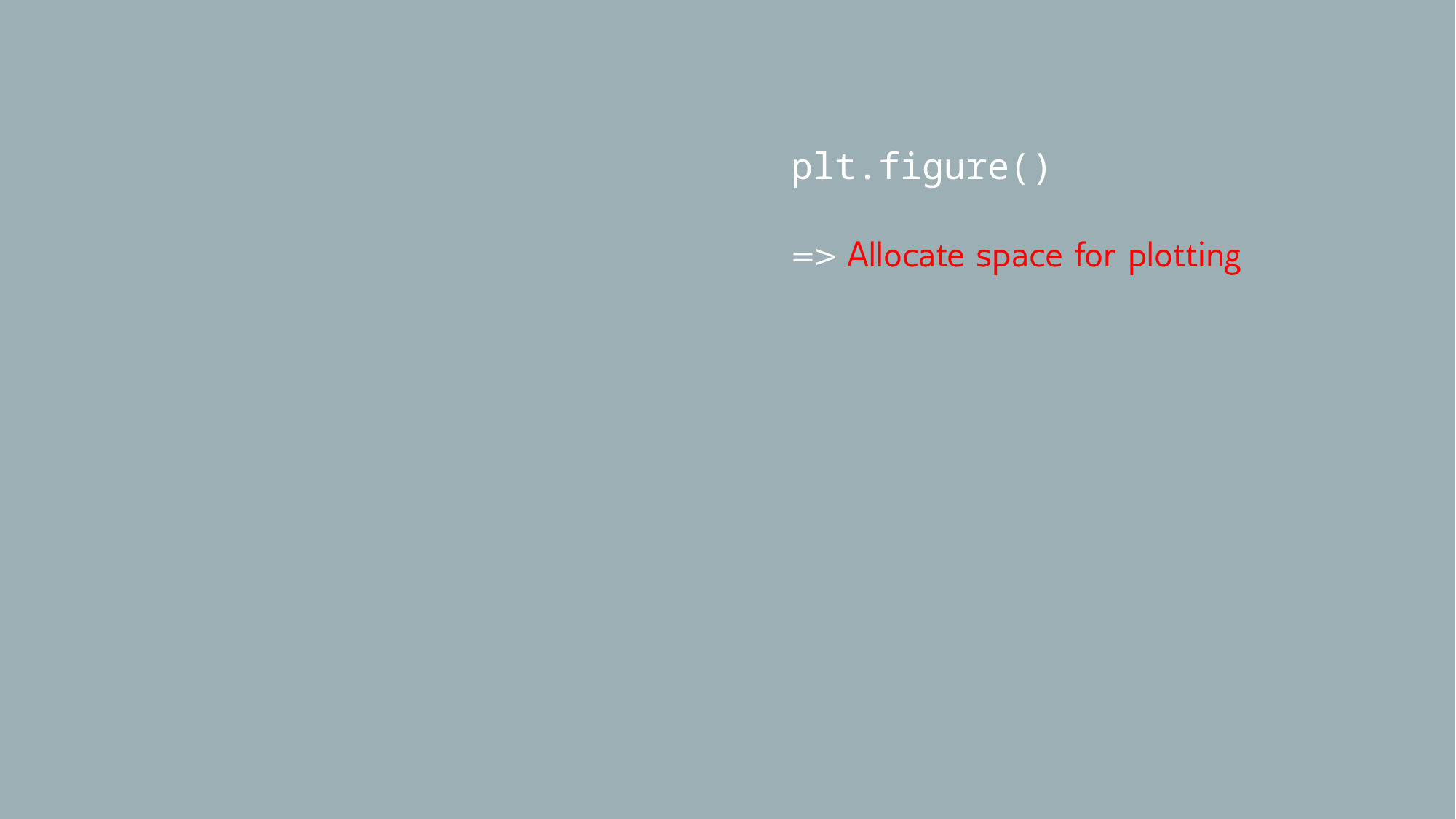

plt.figure()

=> Allocate space for plotting
#